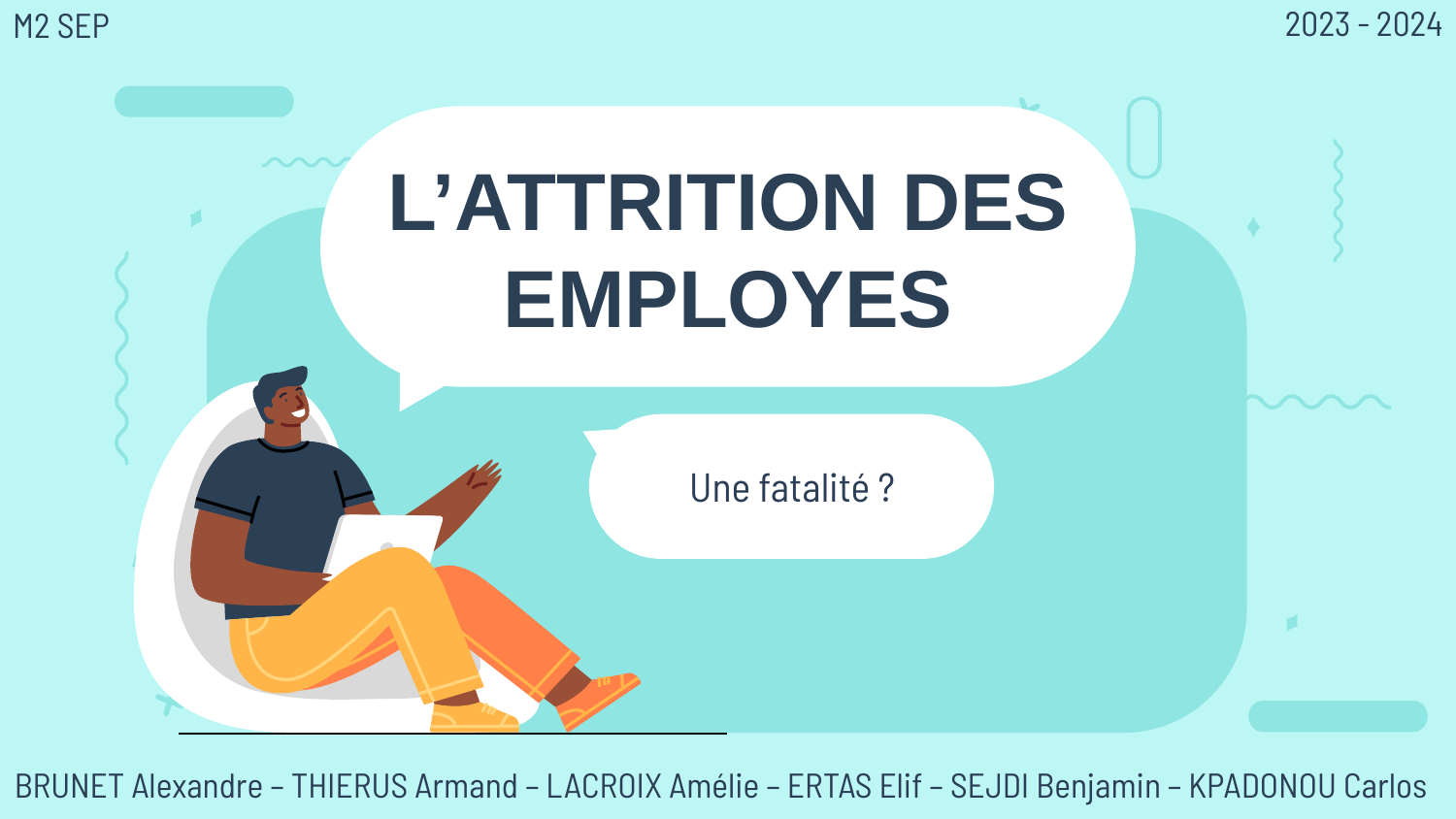

2023 - 2024
M2 SEP

# L’ATTRITION DES EMPLOYES

Une fatalité ?
BRUNET Alexandre – THIERUS Armand – LACROIX Amélie – ERTAS Elif – SEJDI Benjamin – KPADONOU Carlos